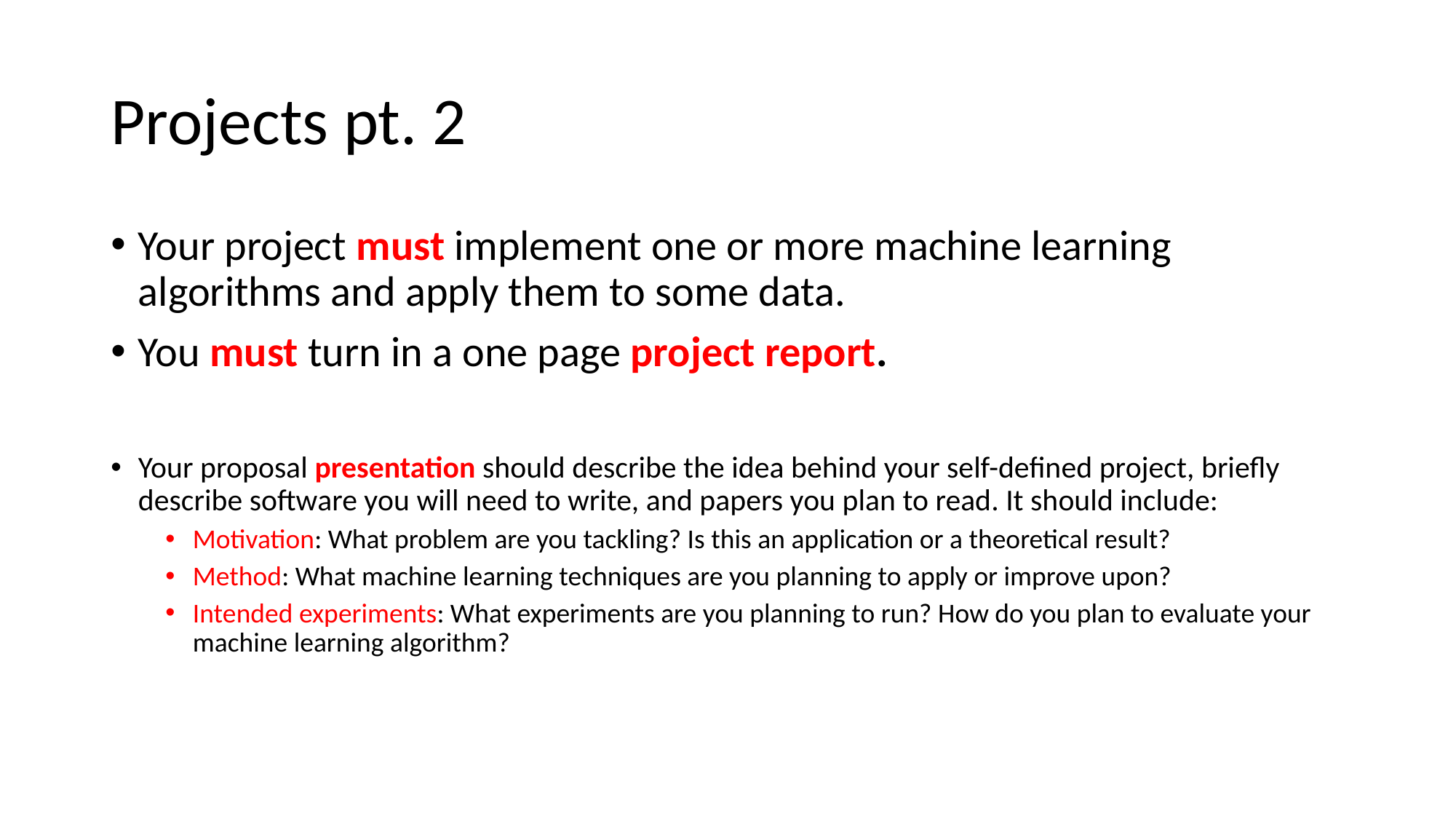

# Projects pt. 2
Your project must implement one or more machine learning algorithms and apply them to some data.
You must turn in a one page project report.

Your proposal presentation should describe the idea behind your self-defined project, briefly describe software you will need to write, and papers you plan to read. It should include:
Motivation: What problem are you tackling? Is this an application or a theoretical result?
Method: What machine learning techniques are you planning to apply or improve upon?
Intended experiments: What experiments are you planning to run? How do you plan to evaluate your machine learning algorithm?